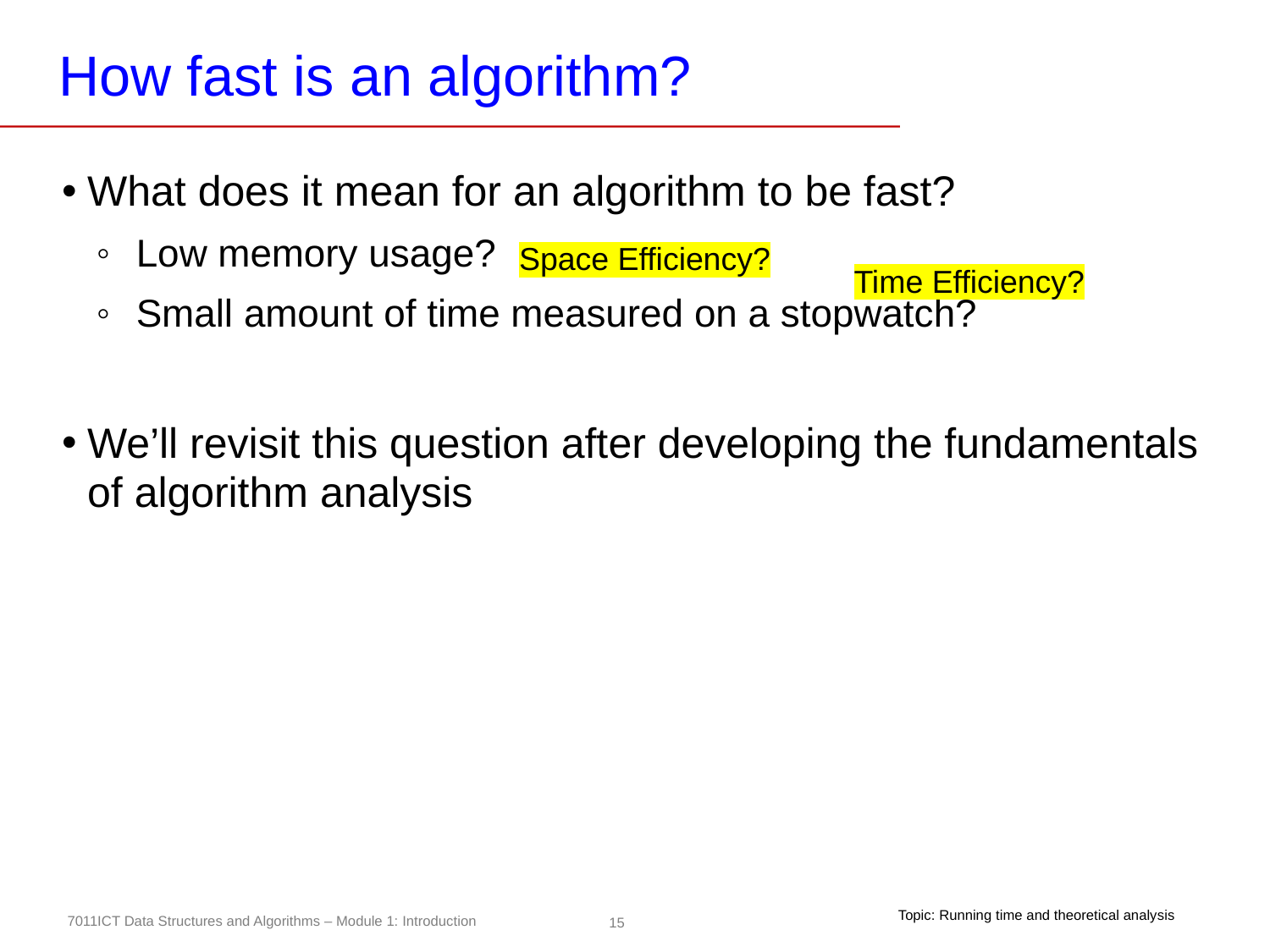

# How fast is an algorithm?
What does it mean for an algorithm to be fast?
Low memory usage?
Small amount of time measured on a stopwatch?

We’ll revisit this question after developing the fundamentals of algorithm analysis
Space Efficiency?
Time Efficiency?
Topic: Running time and theoretical analysis